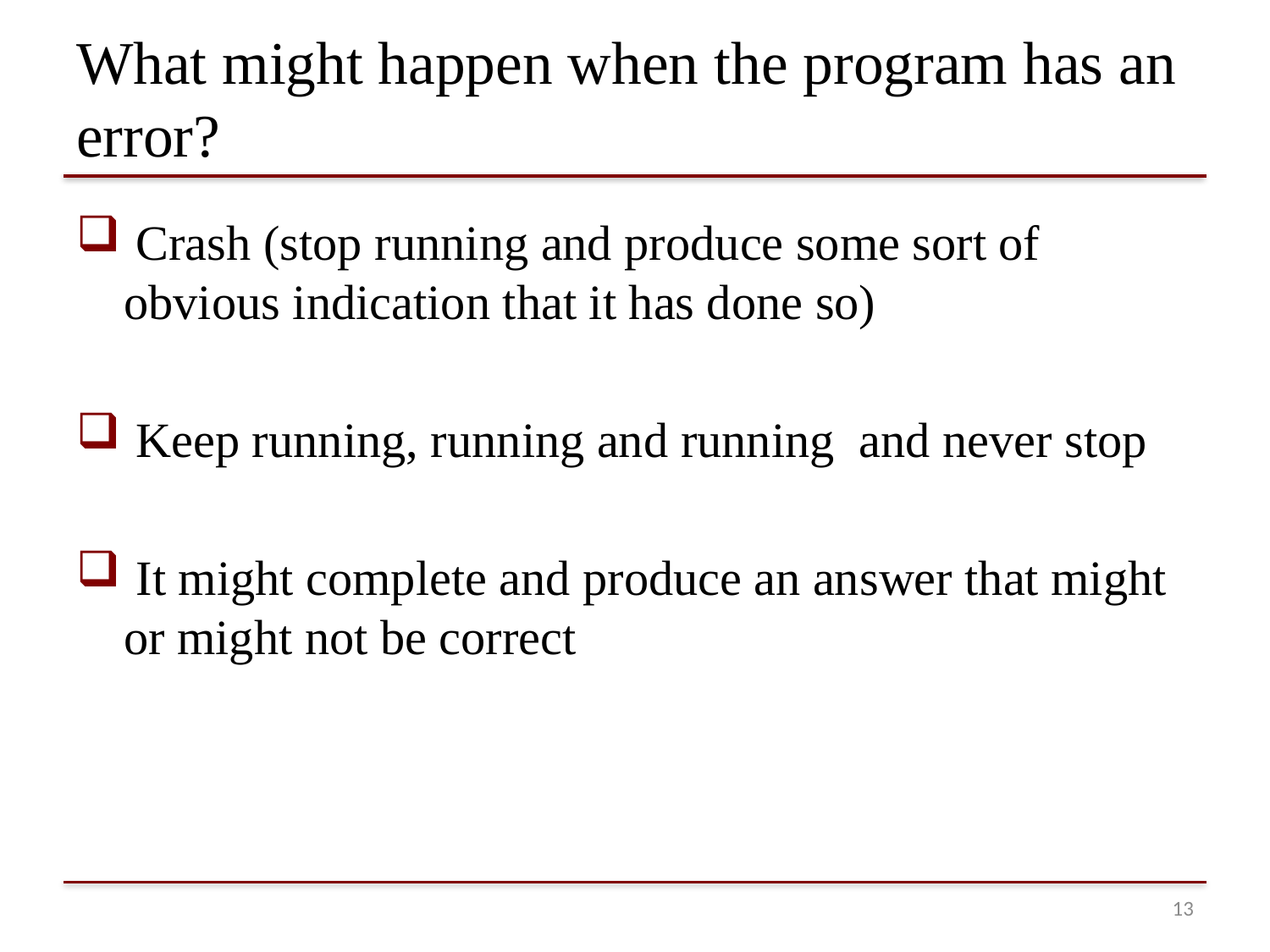

# What might happen when the program has an error?
 Crash (stop running and produce some sort of obvious indication that it has done so)

 Keep running, running and running  and never stop

 It might complete and produce an answer that might or might not be correct
13